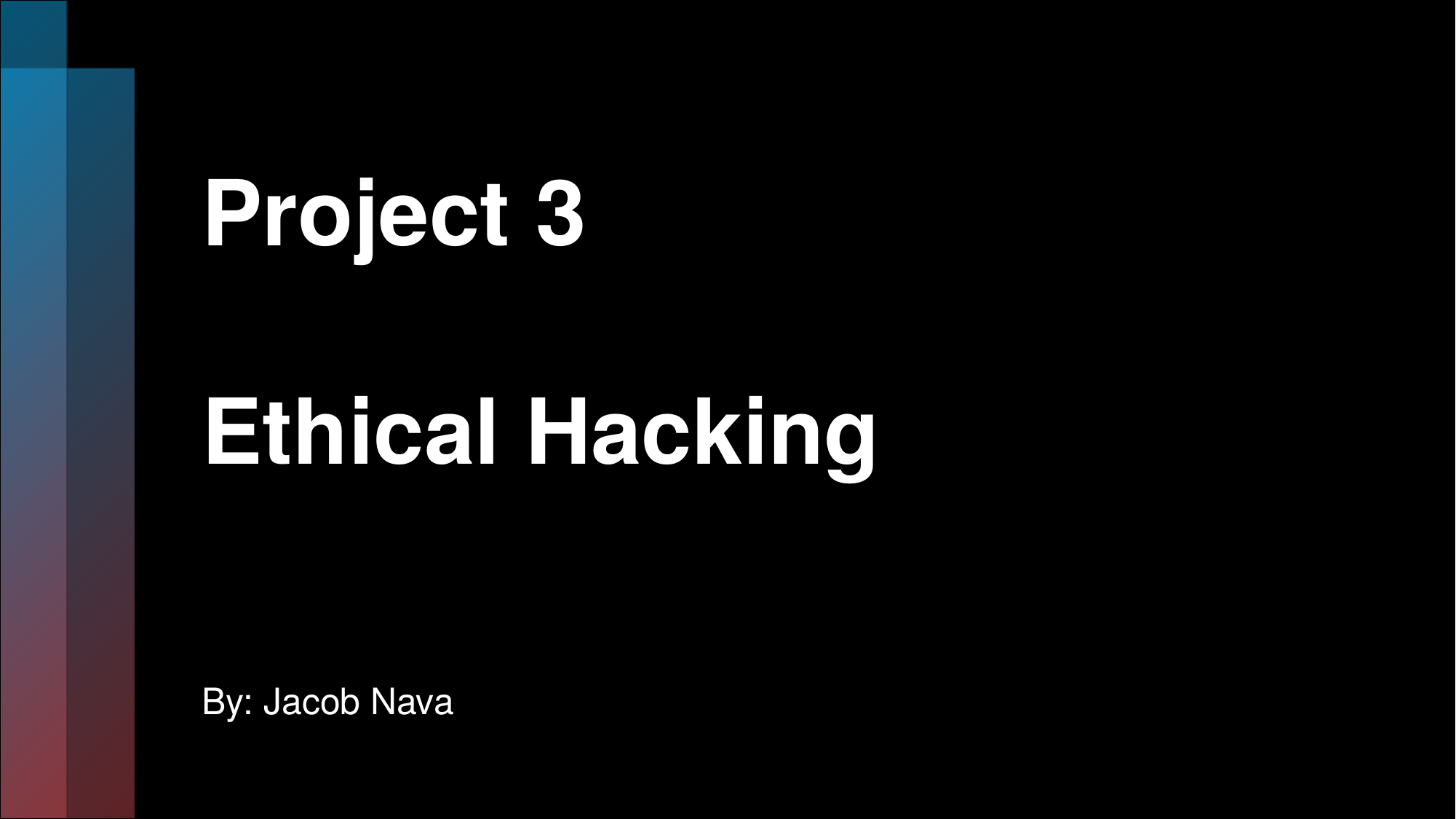

# Project 3 Ethical Hacking
By: Jacob Nava